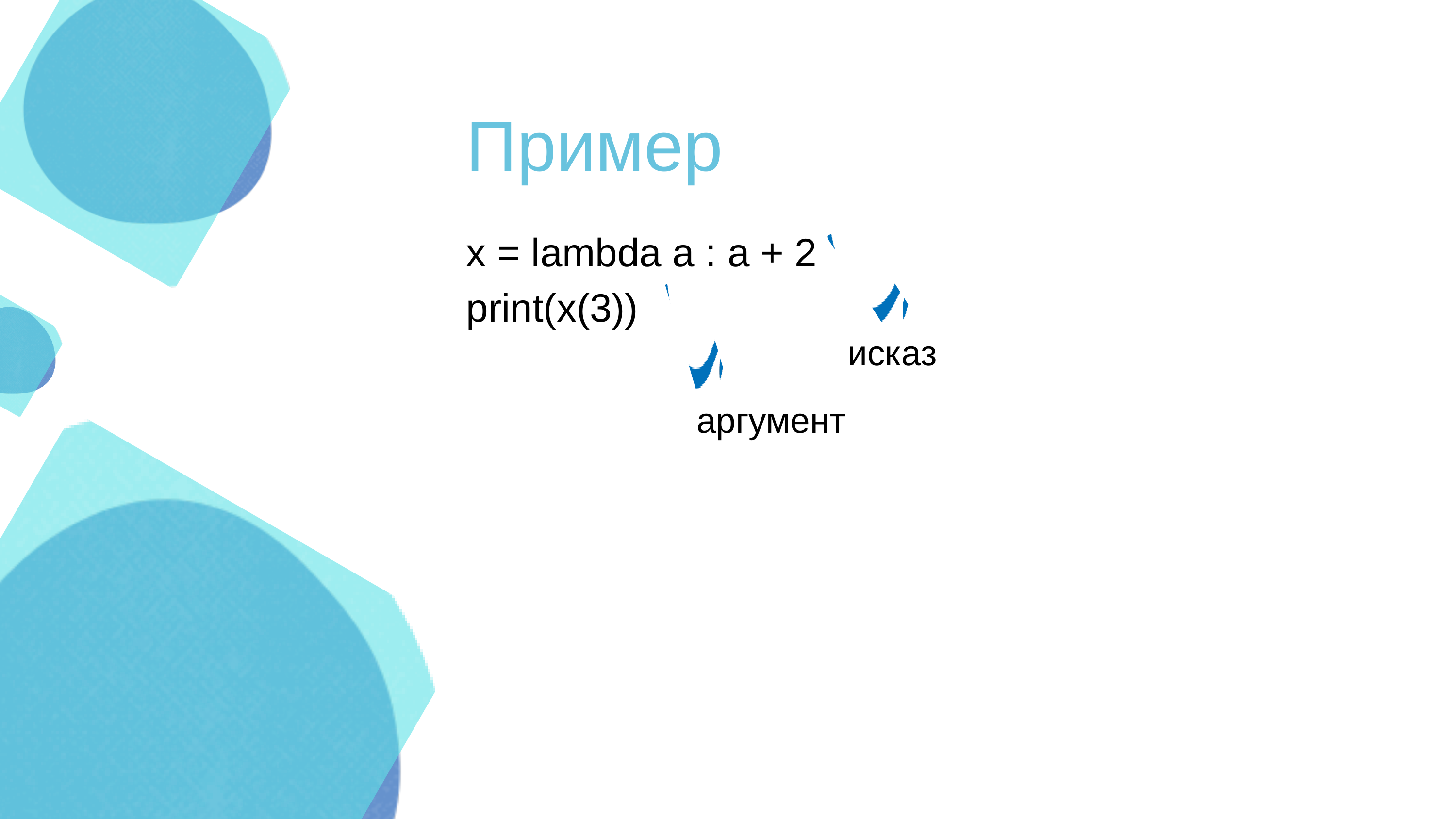

Пример
x = lambda a : a + 2
print(x(3))

исказ
аргумент